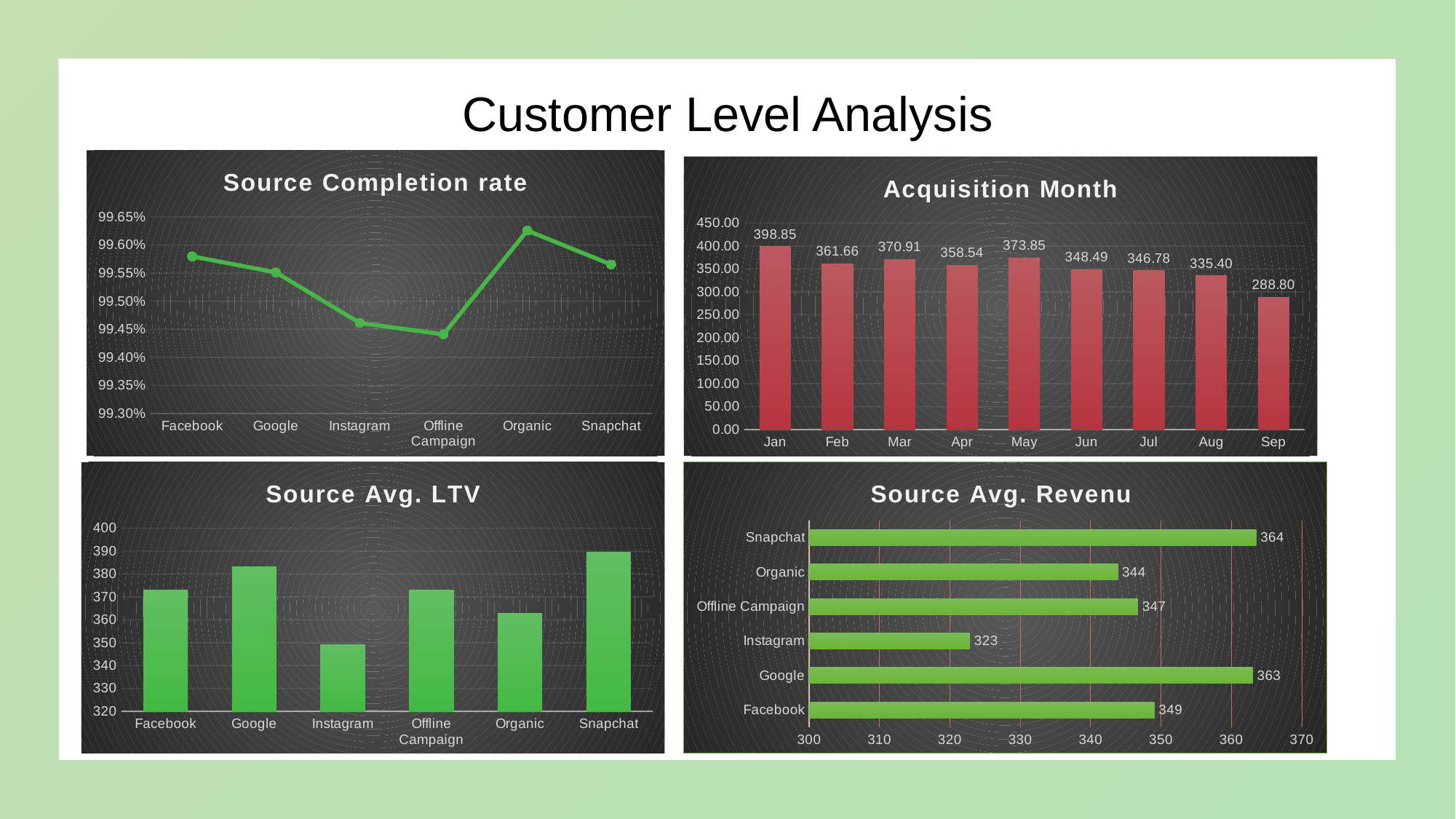

# Customer Level Analysis

### Chart: Source Completion rate

| Category | Total |
|---|---|
| Facebook | 0.9957983193277311 |
| Google | 0.9955123410620793 |
| Instagram | 0.9946120689655172 |
| Offline Campaign | 0.9944095038434662 |
| Organic | 0.9962574850299402 |
| Snapchat | 0.9956538917423943 |

### Chart: Acquisition Month

| Category | Total |
|---|---|
| Jan | 398.84720908230844 |
| Feb | 361.6587694483734 |
| Mar | 370.9117647058824 |
| Apr | 358.5416 |
| May | 373.85137916838204 |
| Jun | 348.49202551834134 |
| Jul | 346.77808727948 |
| Aug | 335.4045491470349 |
| Sep | 288.7987679671458 |

### Chart: Source Avg. LTV

| Category | Total |
|---|---|
| Facebook | 373.0779220779221 |
| Google | 383.0693717277487 |
| Instagram | 349.1145833333333 |
| Offline Campaign | 373.049965059399 |
| Organic | 362.7327844311377 |
| Snapchat | 389.47570130383247 |

### Chart: Source Avg. Revenu

| Category | Total |
|---|---|
| Facebook | 349.0614973262032 |
| Google | 363.0517950635752 |
| Instagram | 322.8523706896552 |
| Offline Campaign | 346.71872816212436 |
| Organic | 343.86107784431135 |
| Snapchat | 363.5187672856578 |